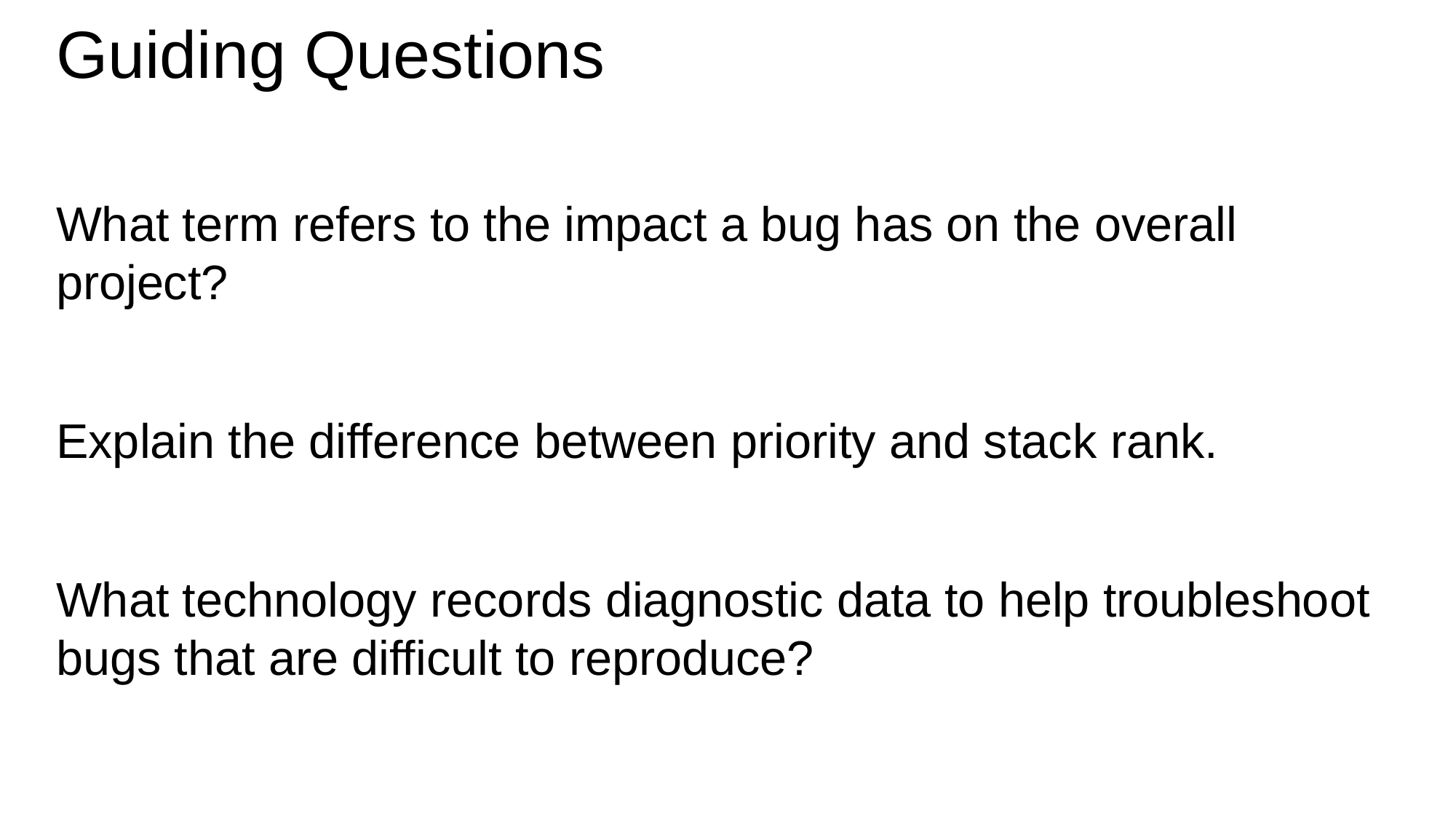

# Guiding Questions
What term refers to the impact a bug has on the overall project?

Explain the difference between priority and stack rank.

What technology records diagnostic data to help troubleshoot bugs that are difficult to reproduce?